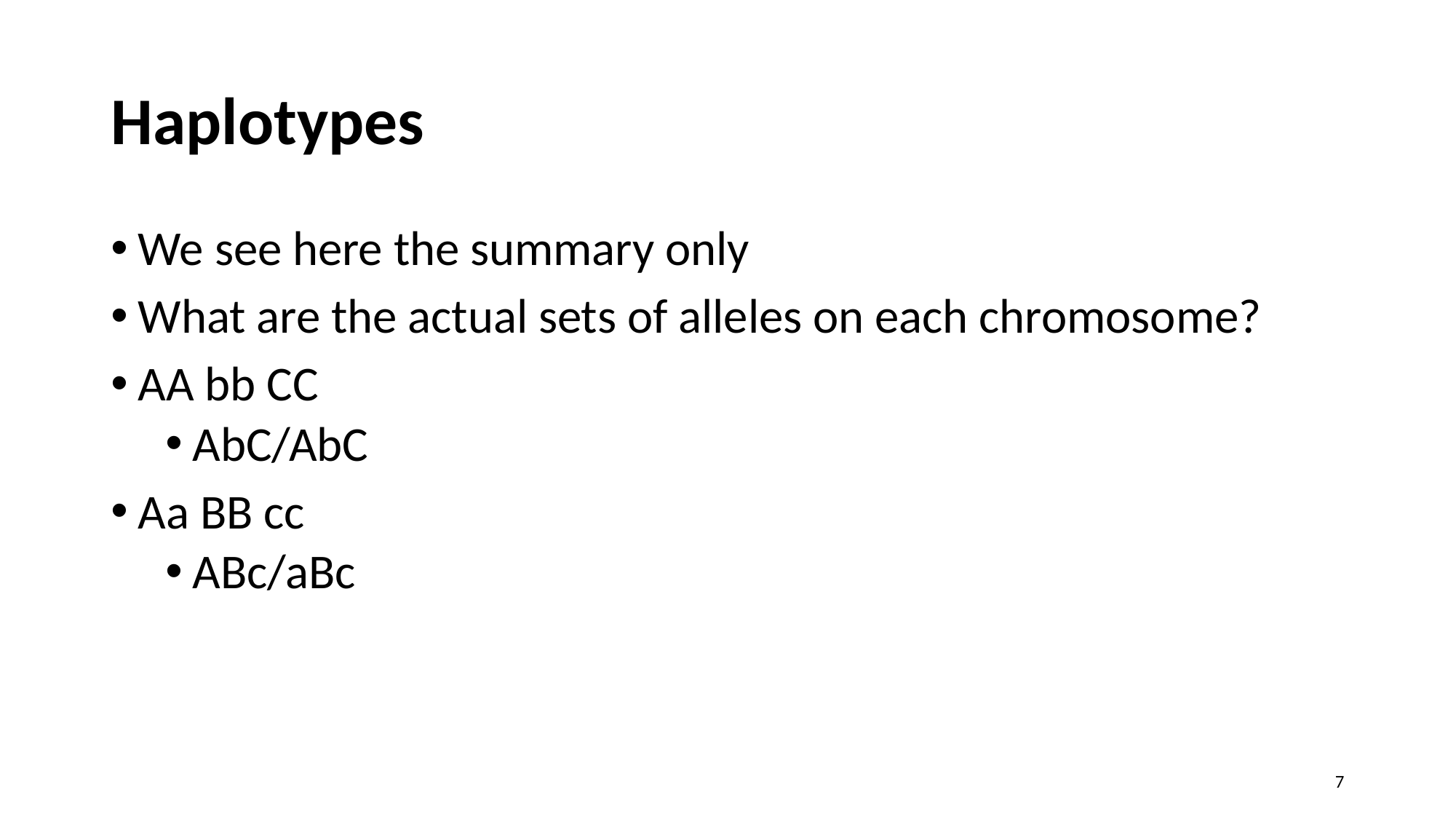

# Haplotypes
We see here the summary only
What are the actual sets of alleles on each chromosome?
AA bb CC
AbC/AbC
Aa BB cc
ABc/aBc
7